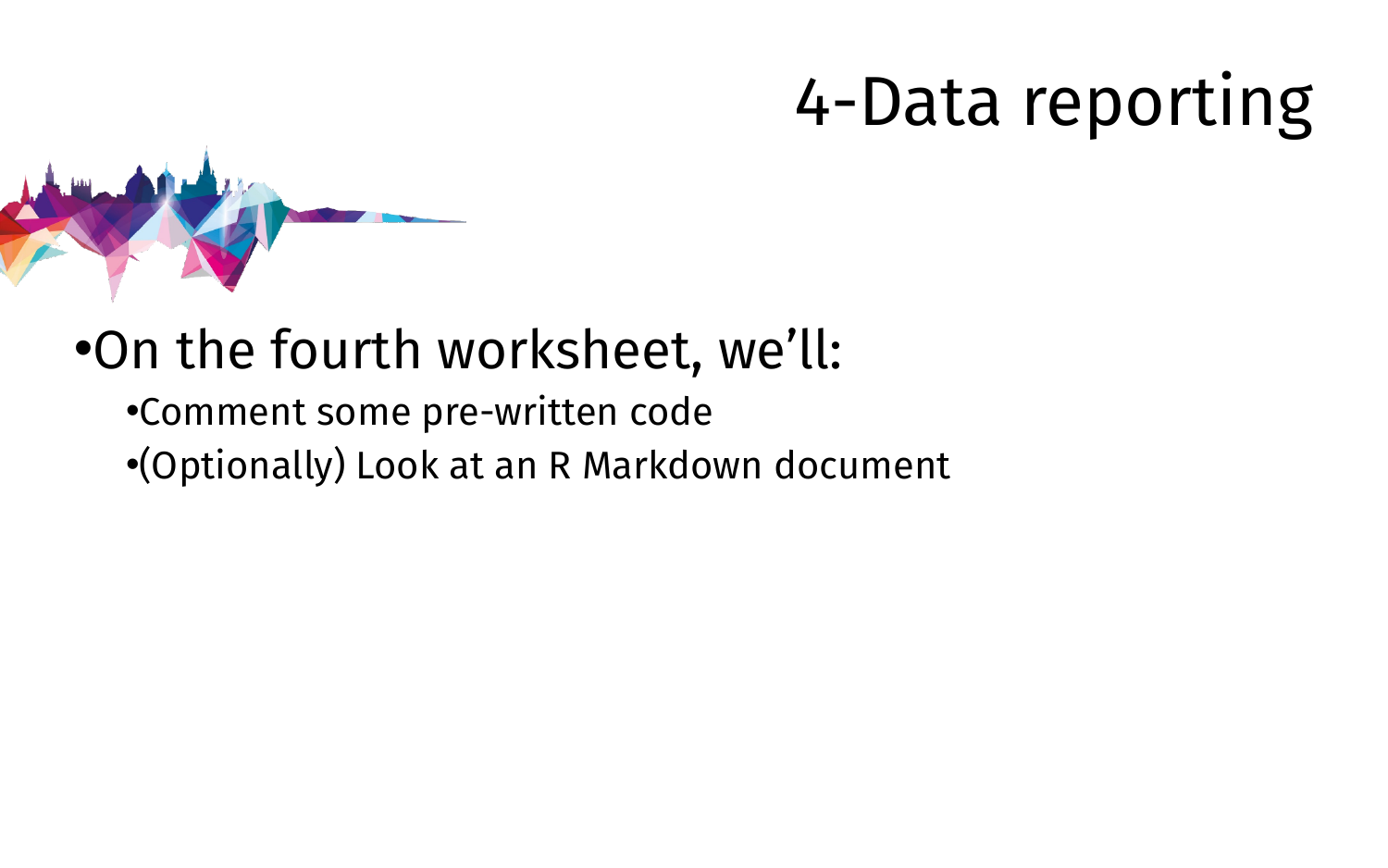

# 4-Data reporting
On the fourth worksheet, we’ll:
Comment some pre-written code
(Optionally) Look at an R Markdown document